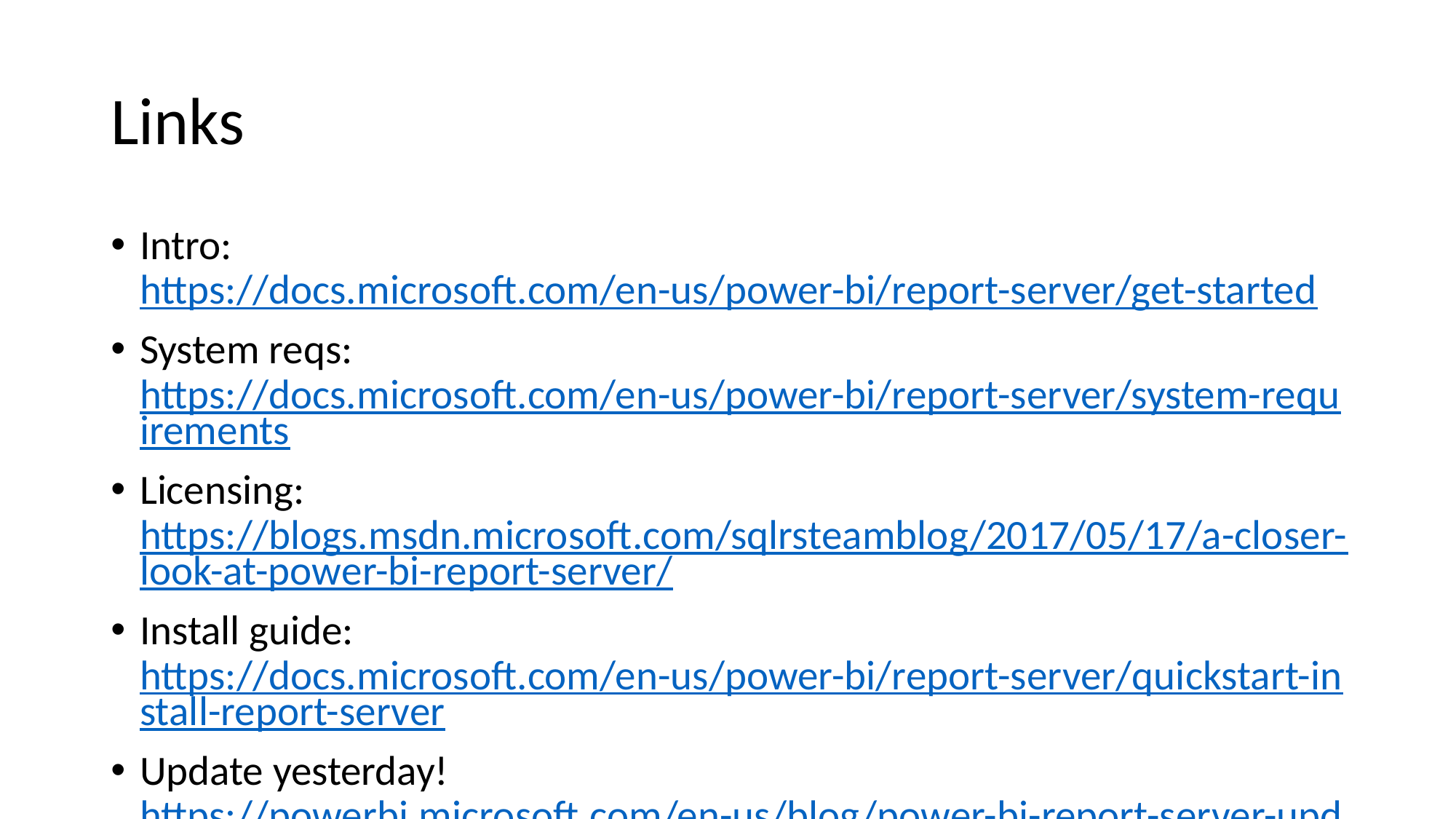

# Links
Intro: https://docs.microsoft.com/en-us/power-bi/report-server/get-started
System reqs: https://docs.microsoft.com/en-us/power-bi/report-server/system-requirements
Licensing: https://blogs.msdn.microsoft.com/sqlrsteamblog/2017/05/17/a-closer-look-at-power-bi-report-server/
Install guide: https://docs.microsoft.com/en-us/power-bi/report-server/quickstart-install-report-server
Update yesterday! https://powerbi.microsoft.com/en-us/blog/power-bi-report-server-update-march-2018/